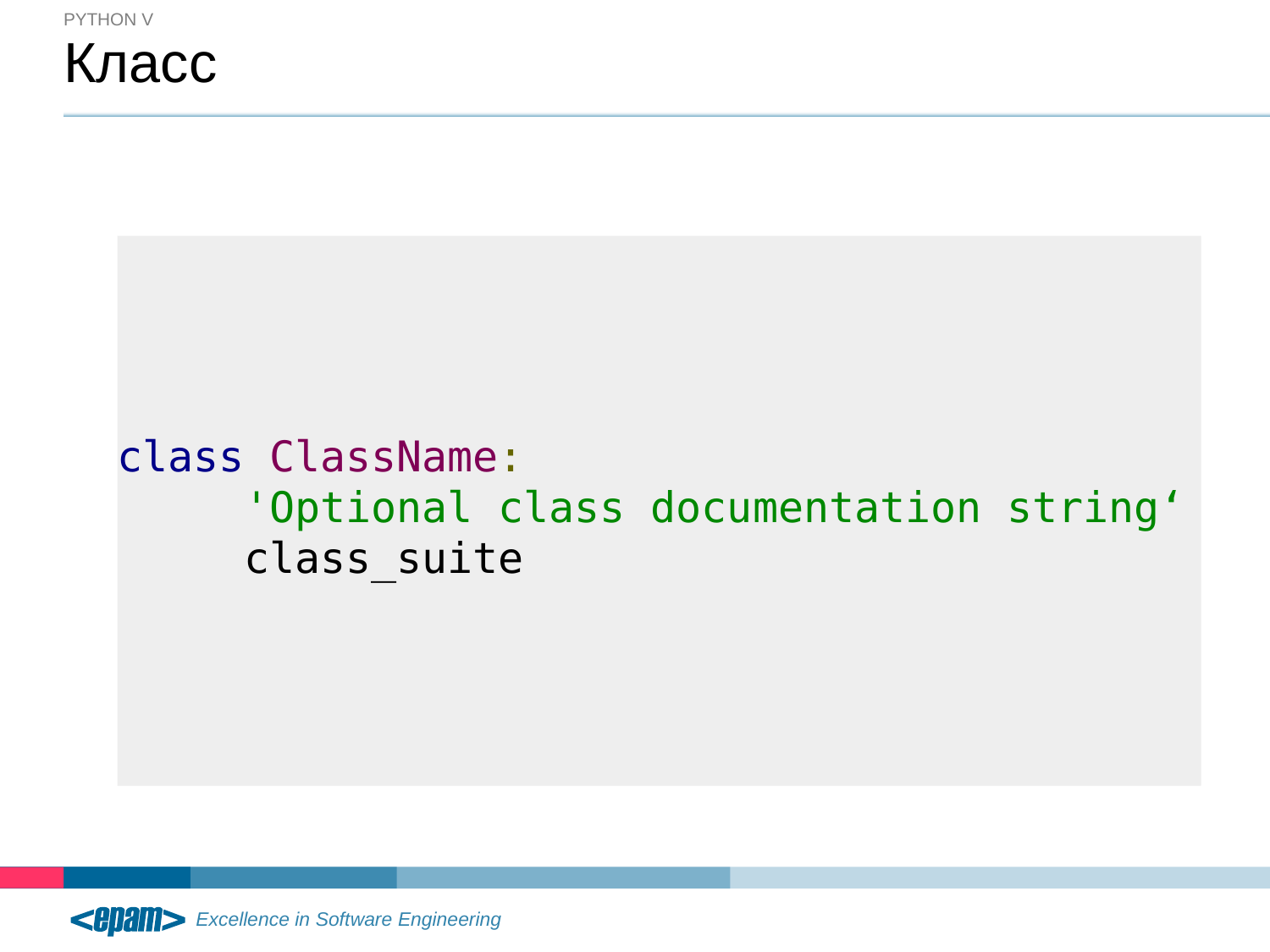

Python V
# Класс
class ClassName:
	'Optional class documentation string‘
	class_suite